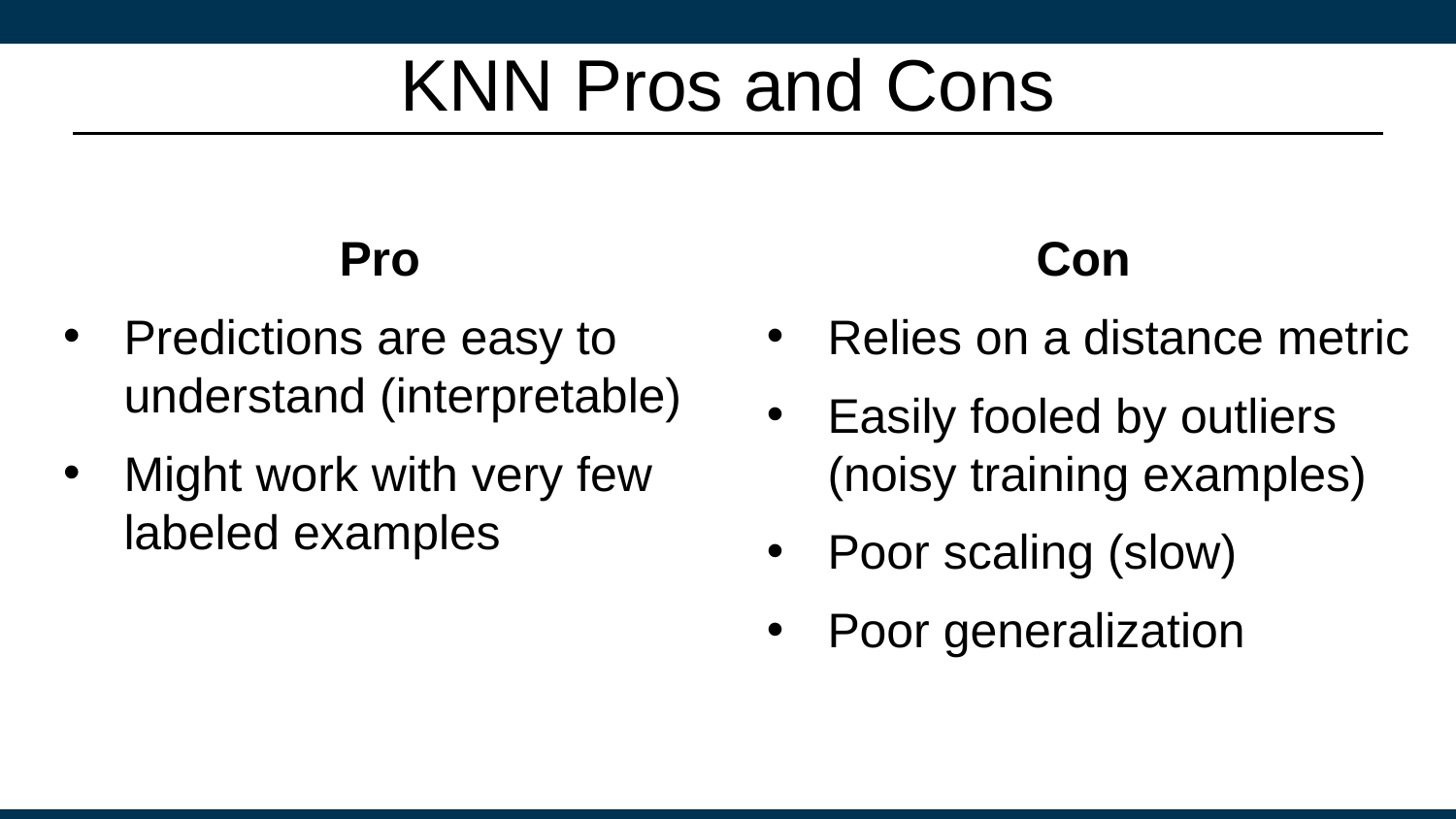

# KNN Pros and Cons
Pro
Predictions are easy to understand (interpretable)
Might work with very few labeled examples
Con
Relies on a distance metric
Easily fooled by outliers (noisy training examples)
Poor scaling (slow)
Poor generalization